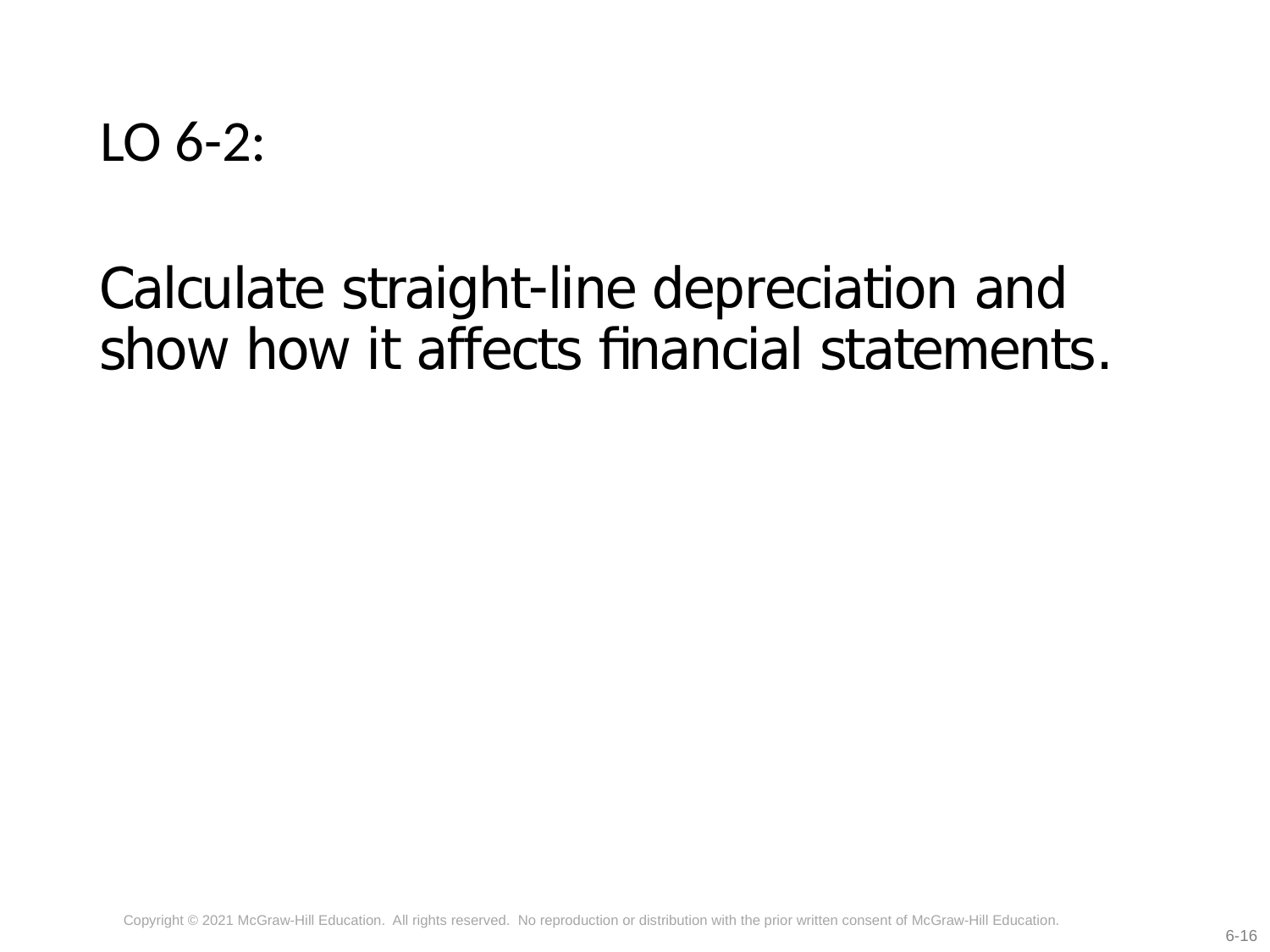

# LO 6-2:

Calculate straight-line depreciation and show how it affects financial statements.